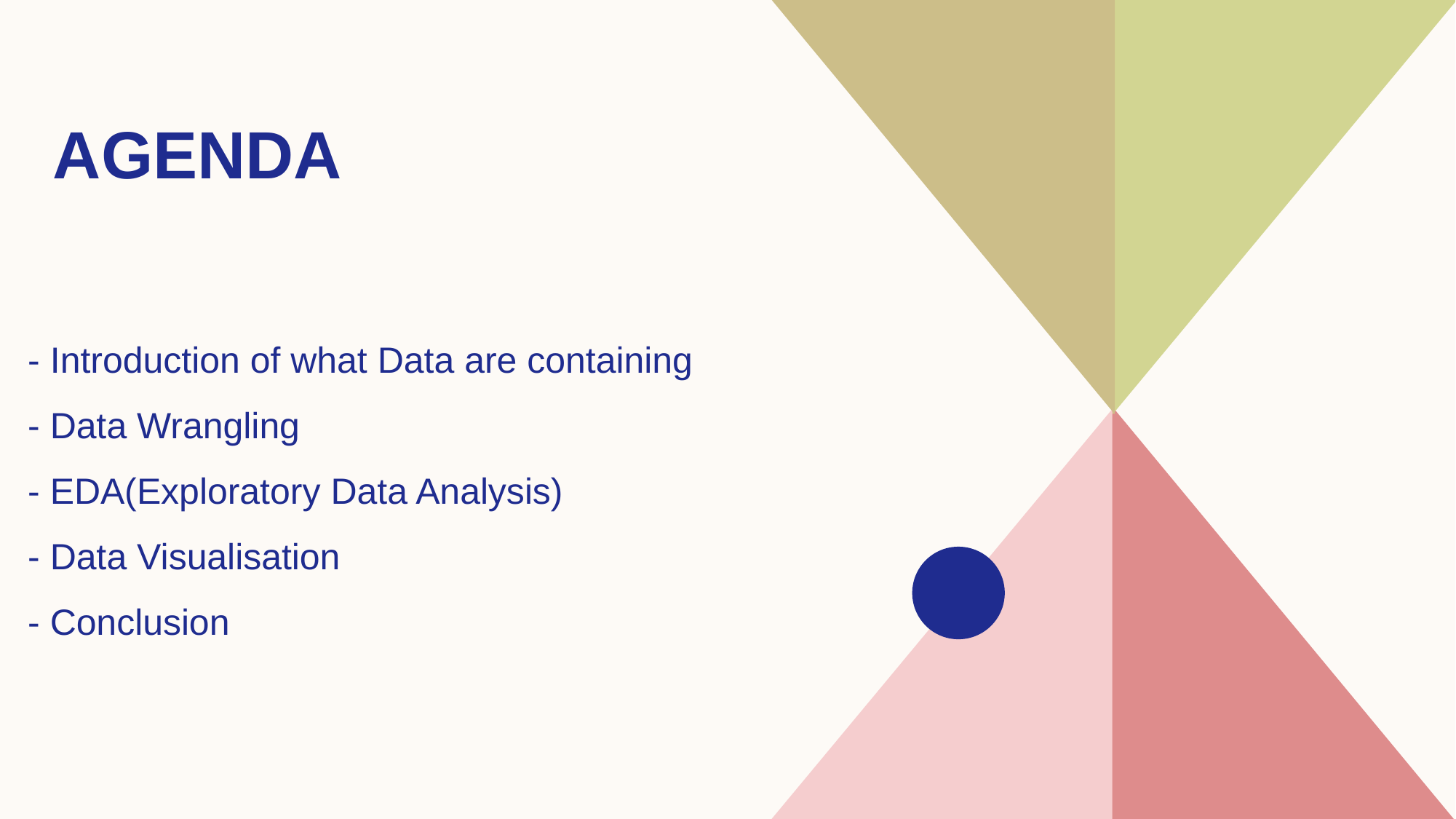

# AGENDA
- Introduction of what Data are containing
- Data Wrangling
- EDA(Exploratory Data Analysis)
- Data Visualisation
- Conclusion